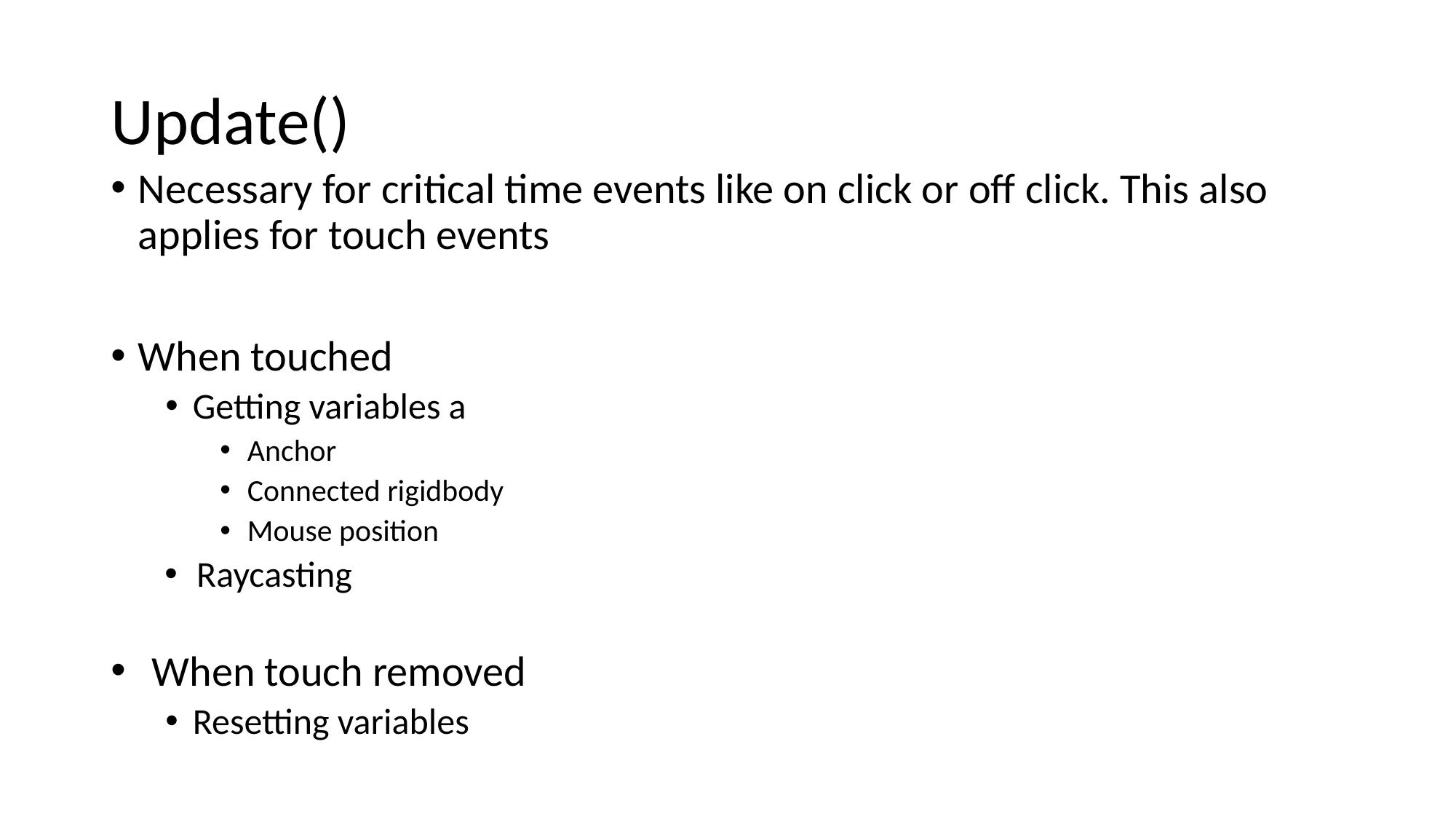

# Update()
Necessary for critical time events like on click or off click. This also applies for touch events

When touched
Getting variables a
Anchor
Connected rigidbody
Mouse position
Raycasting

When touch removed
Resetting variables